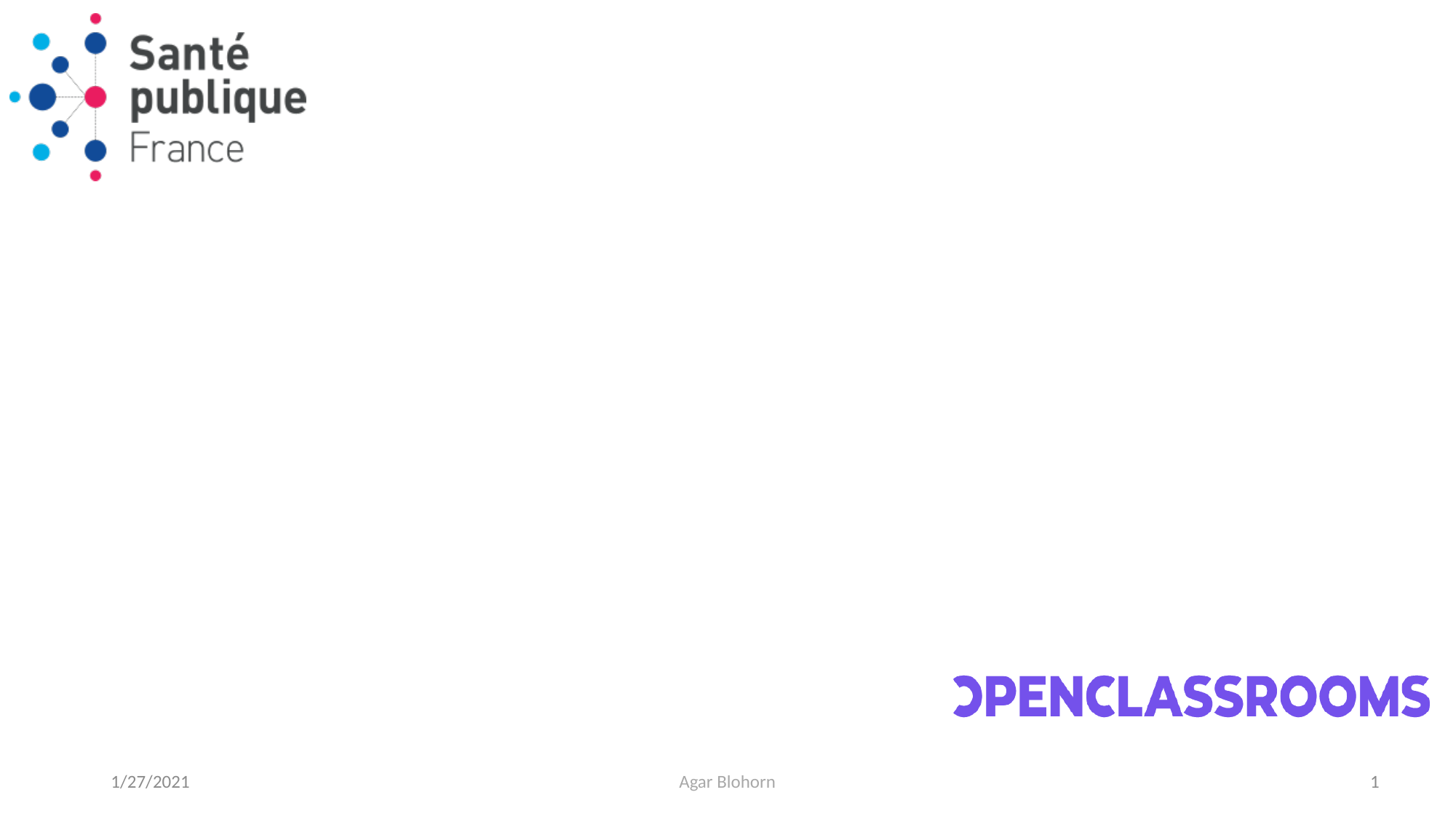

# Concevez une application au service de la santé publique
Moteur de recommandation de produits préparés
1/27/2021
Agar Blohorn
1